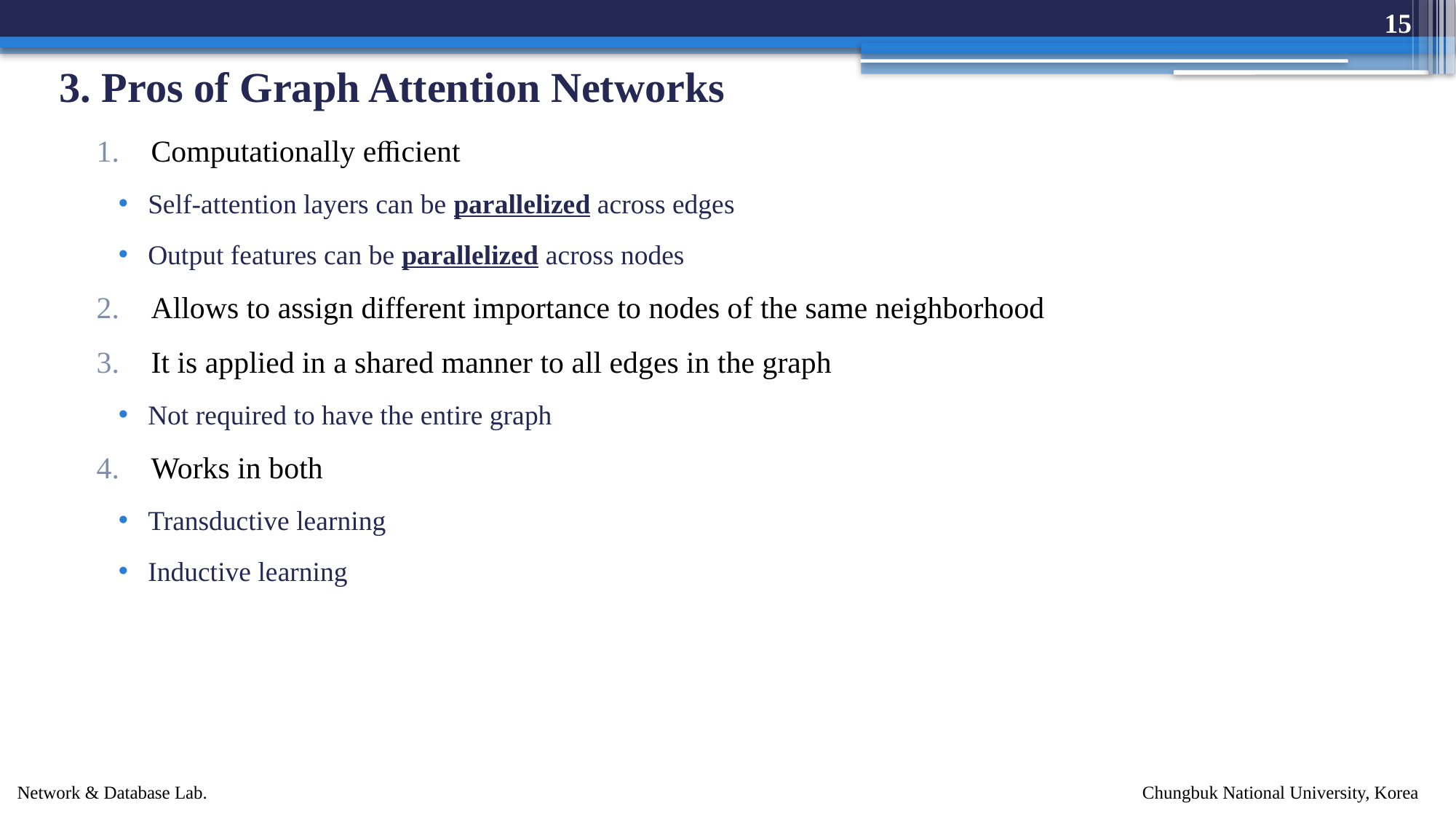

15
# 3. Pros of Graph Attention Networks
Computationally eﬃcient
Self-attention layers can be parallelized across edges
Output features can be parallelized across nodes
Allows to assign different importance to nodes of the same neighborhood
It is applied in a shared manner to all edges in the graph
Not required to have the entire graph
Works in both
Transductive learning
Inductive learning